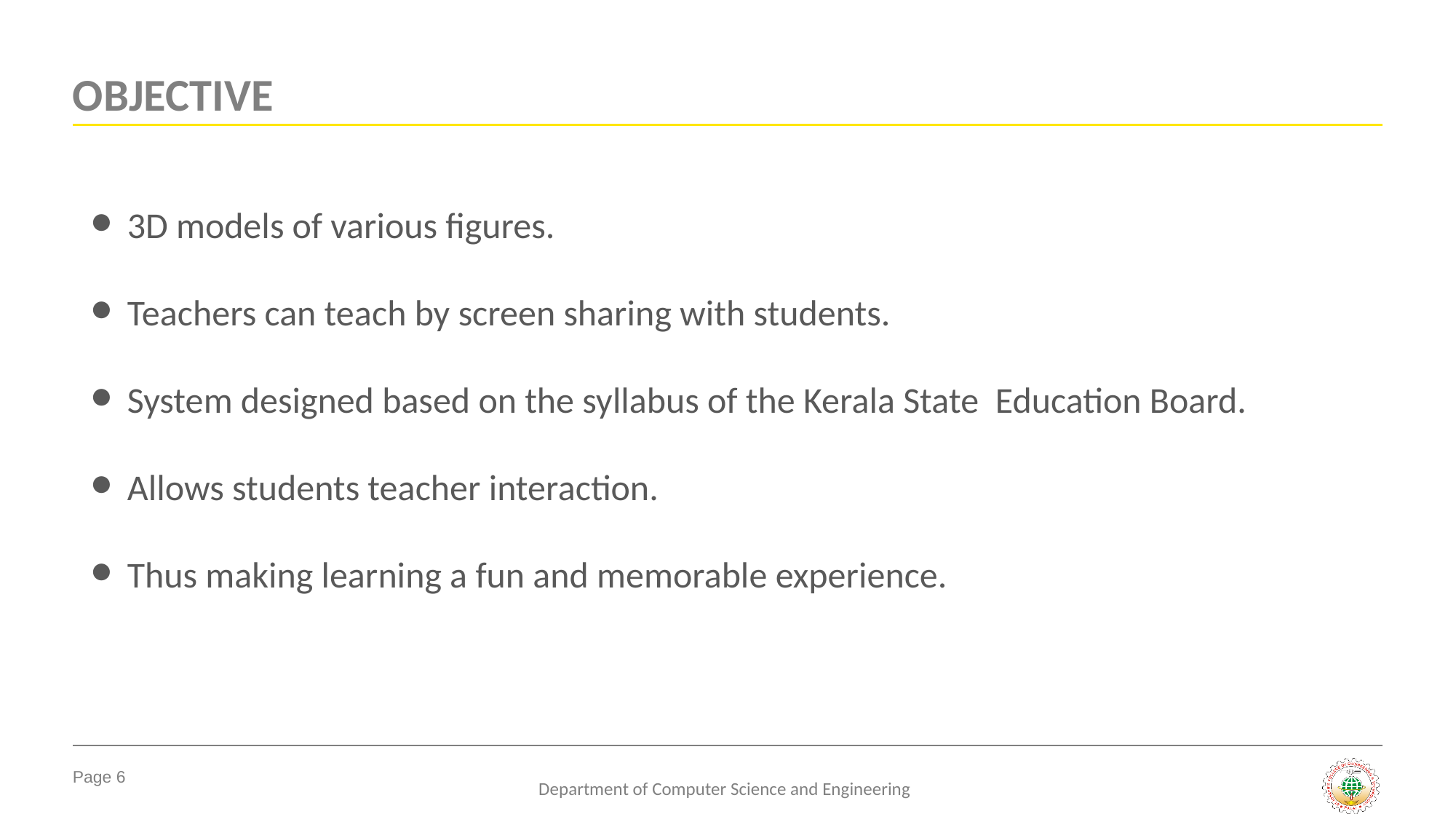

# OBJECTIVE

3D models of various figures.
Teachers can teach by screen sharing with students.
System designed based on the syllabus of the Kerala State  Education Board.
Allows students teacher interaction.
Thus making learning a fun and memorable experience.
Department of Computer Science and Engineering